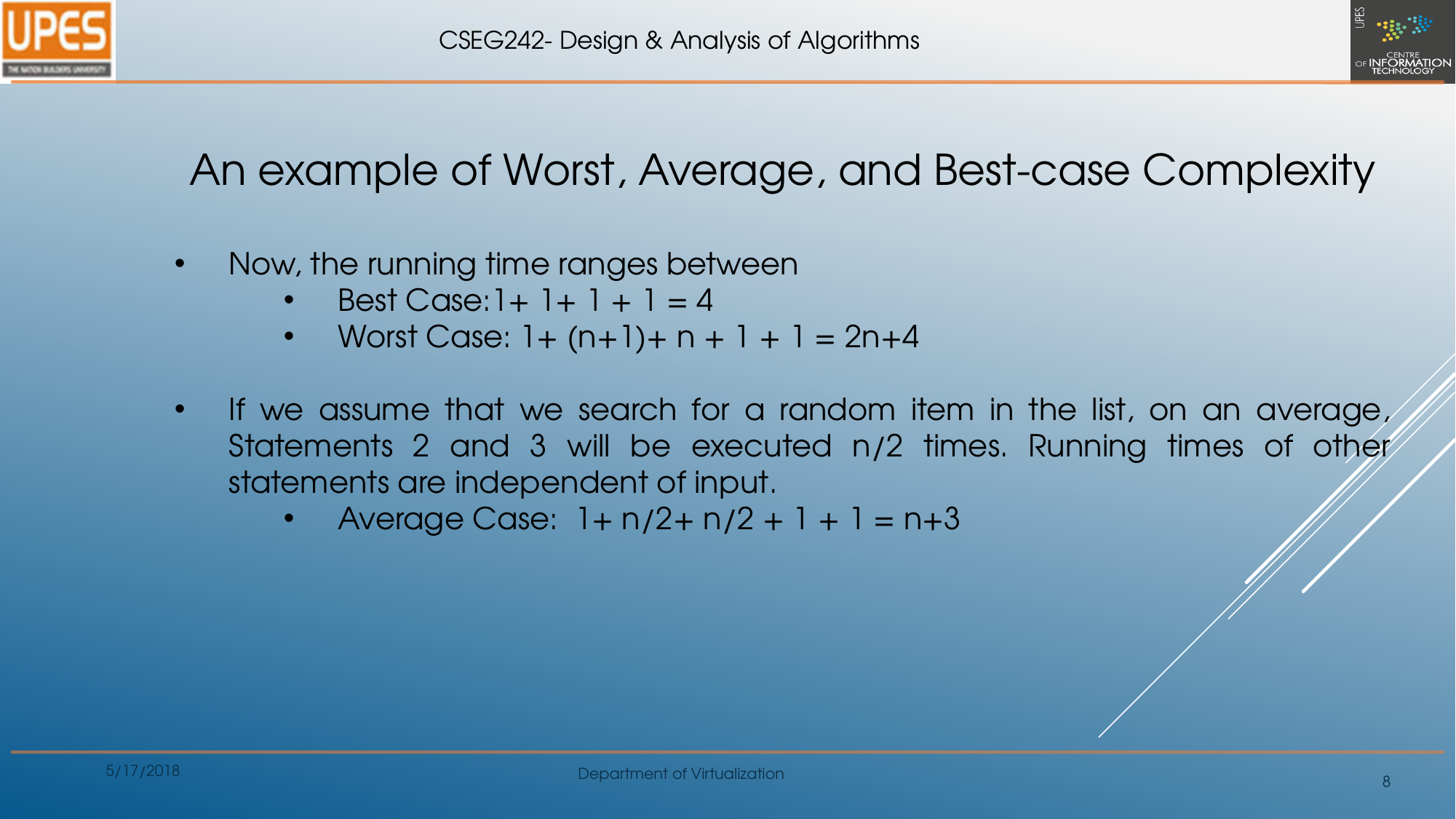

An example of Worst, Average, and Best-case Complexity

Now, the running time ranges between
Best Case:1+ 1+ 1 + 1 = 4
Worst Case: 1+ (n+1)+ n + 1 + 1 = 2n+4

If we assume that we search for a random item in the list, on an average, Statements 2 and 3 will be executed n/2 times. Running times of other statements are independent of input.
Average Case:  1+ n/2+ n/2 + 1 + 1 = n+3

5/17/2018
8
Department of Virtualization